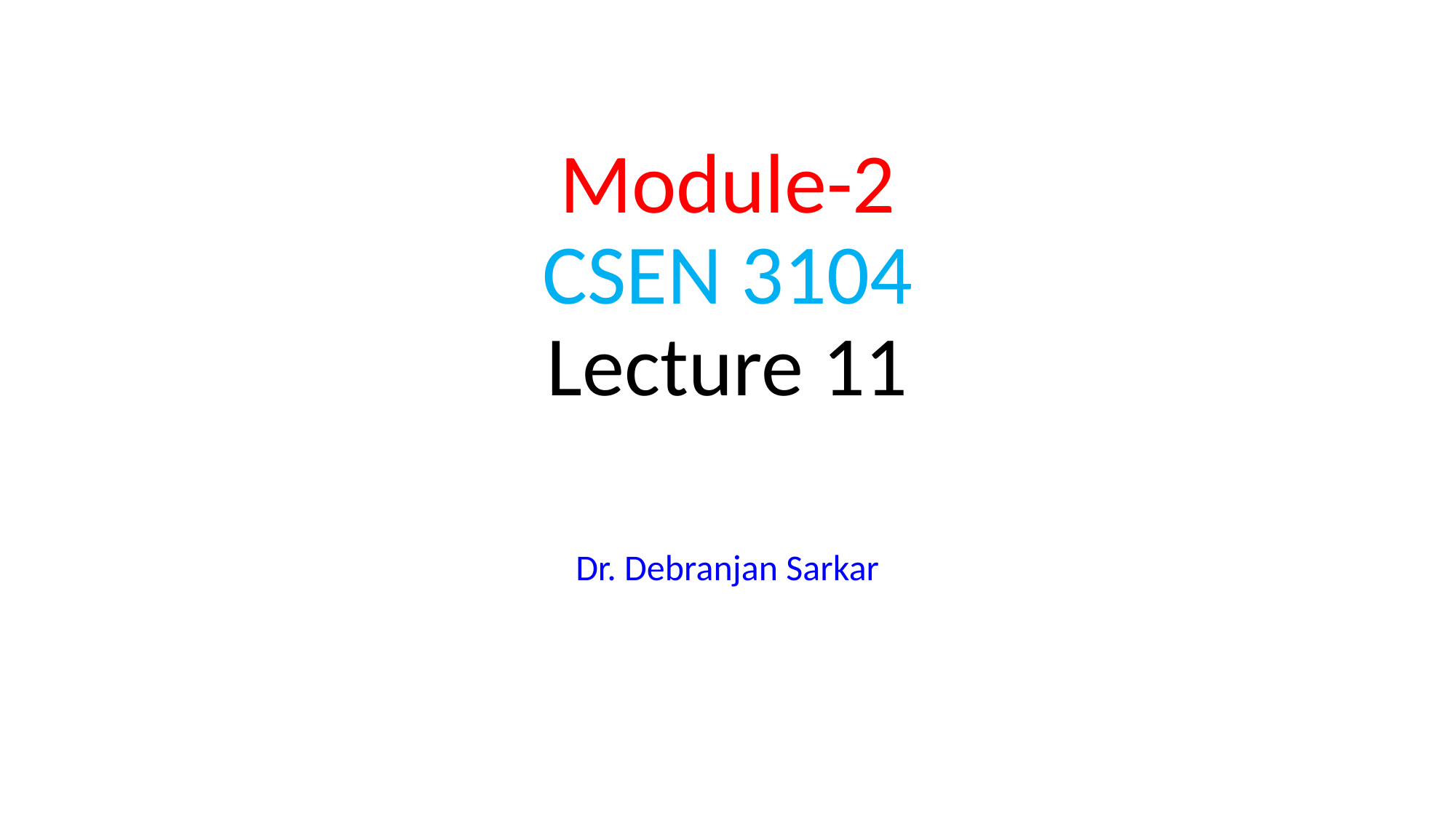

# Module-2 CSEN 3104 Lecture 11

Dr. Debranjan Sarkar